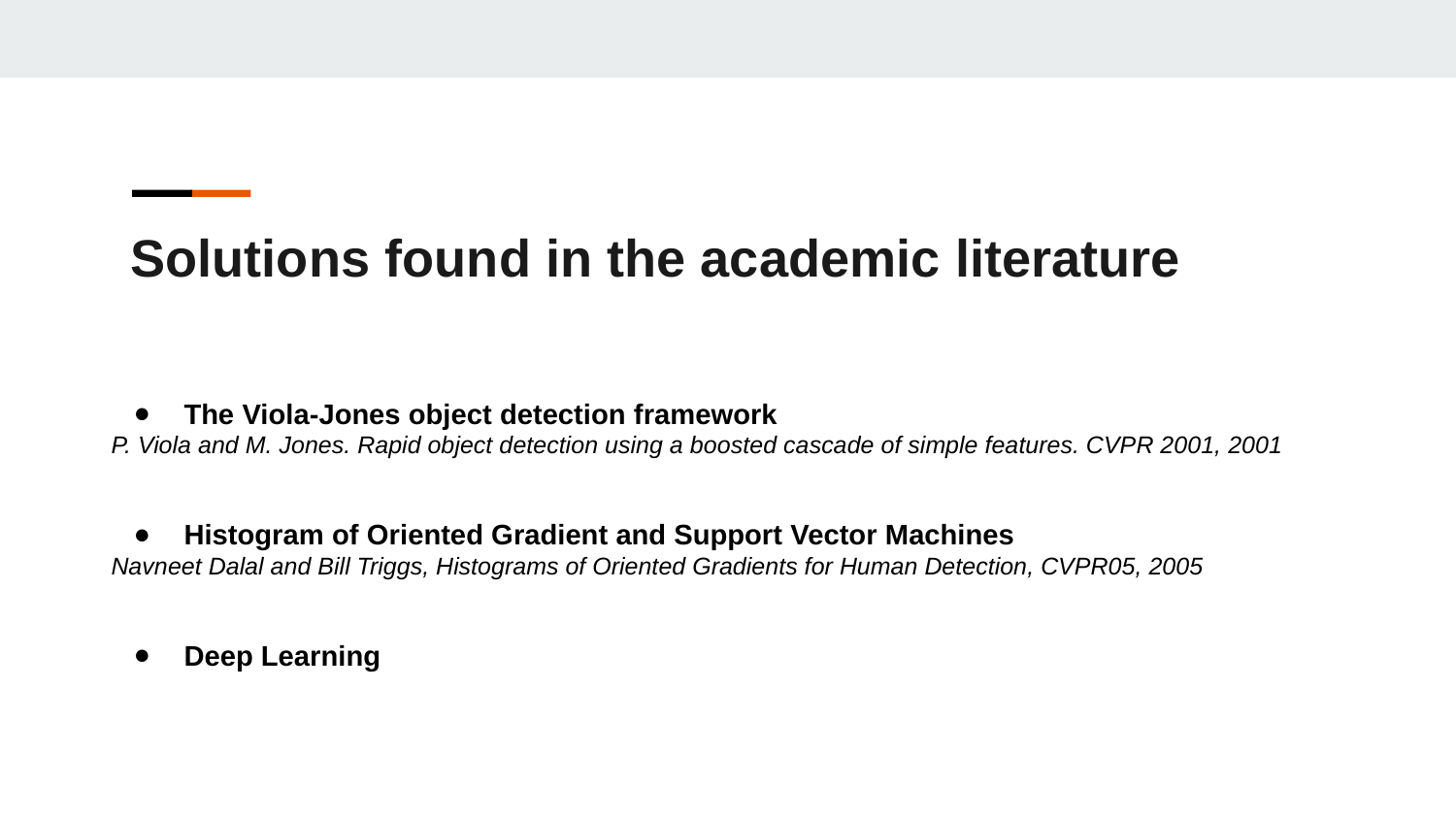

Solutions found in the academic literature
The Viola-Jones object detection framework
P. Viola and M. Jones. Rapid object detection using a boosted cascade of simple features. CVPR 2001, 2001

Histogram of Oriented Gradient and Support Vector Machines
Navneet Dalal and Bill Triggs, Histograms of Oriented Gradients for Human Detection, CVPR05, 2005

Deep Learning